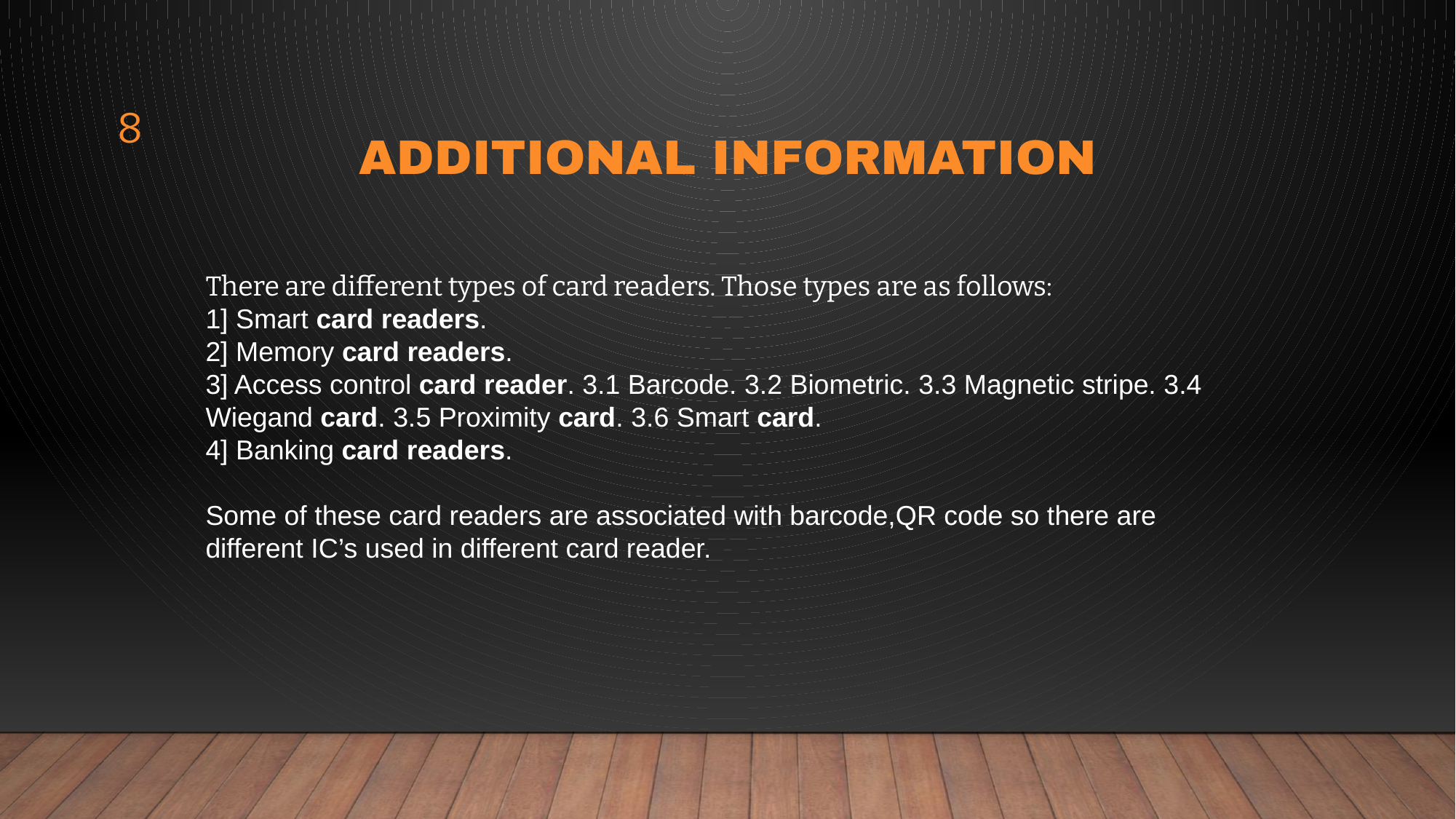

8
# Additional Information
There are different types of card readers. Those types are as follows:
1] Smart card readers.
2] Memory card readers.
3] Access control card reader. 3.1 Barcode. 3.2 Biometric. 3.3 Magnetic stripe. 3.4 Wiegand card. 3.5 Proximity card. 3.6 Smart card.
4] Banking card readers.

Some of these card readers are associated with barcode,QR code so there are different IC’s used in different card reader.